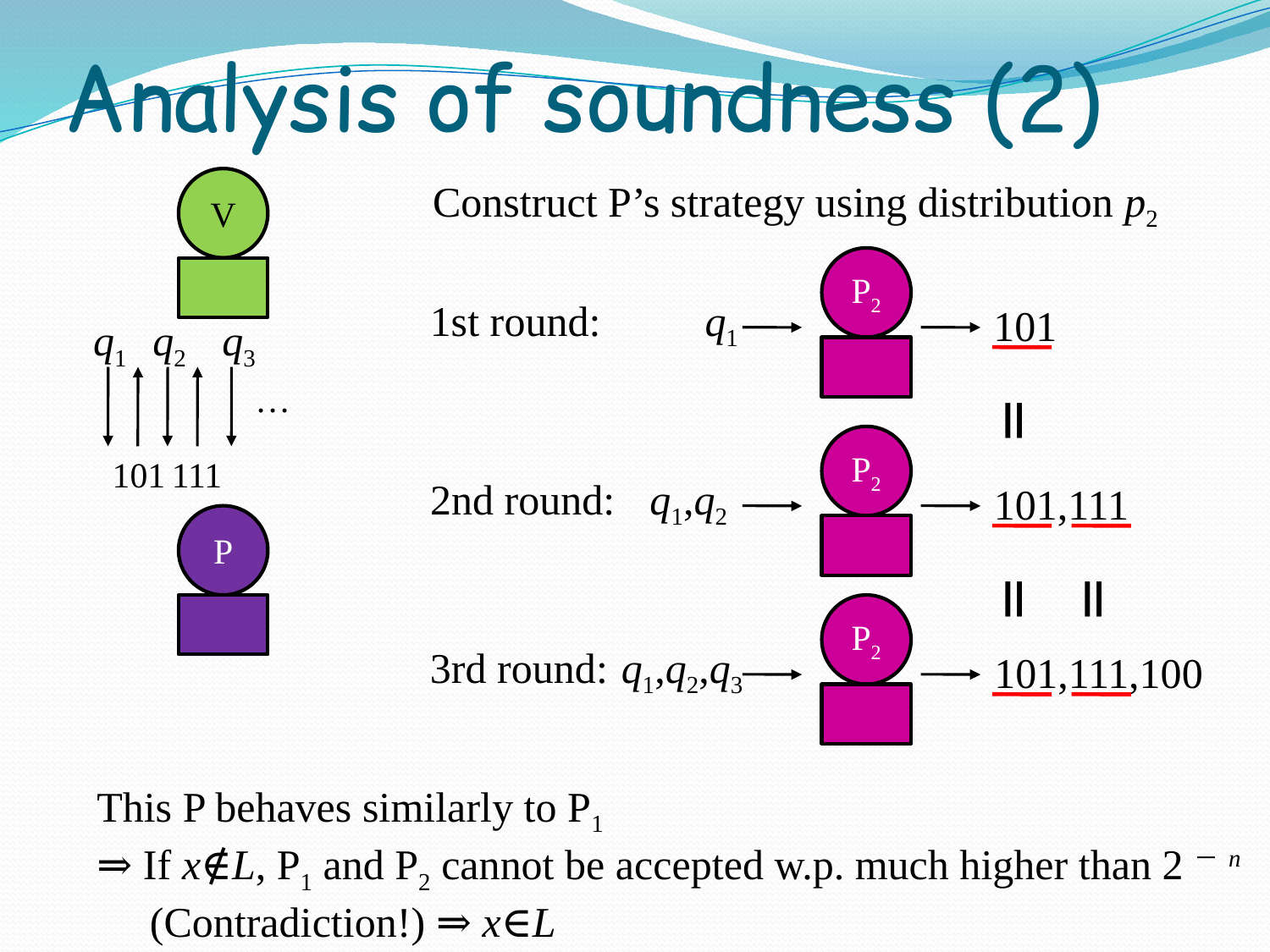

# Analysis of soundness (2)
V

Construct P’s strategy using distribution p2
P2

1st round:
q1
101
q1
q2
q3
…
＝
P2

101
111
2nd round:
q1,q2
101,111
P

＝
＝
P2

3rd round:
q1,q2,q3
101,111,100
This P behaves similarly to P1
⇒ If x∉L, P1 and P2 cannot be accepted w.p. much higher than 2－n
     (Contradiction!) ⇒ x∈L